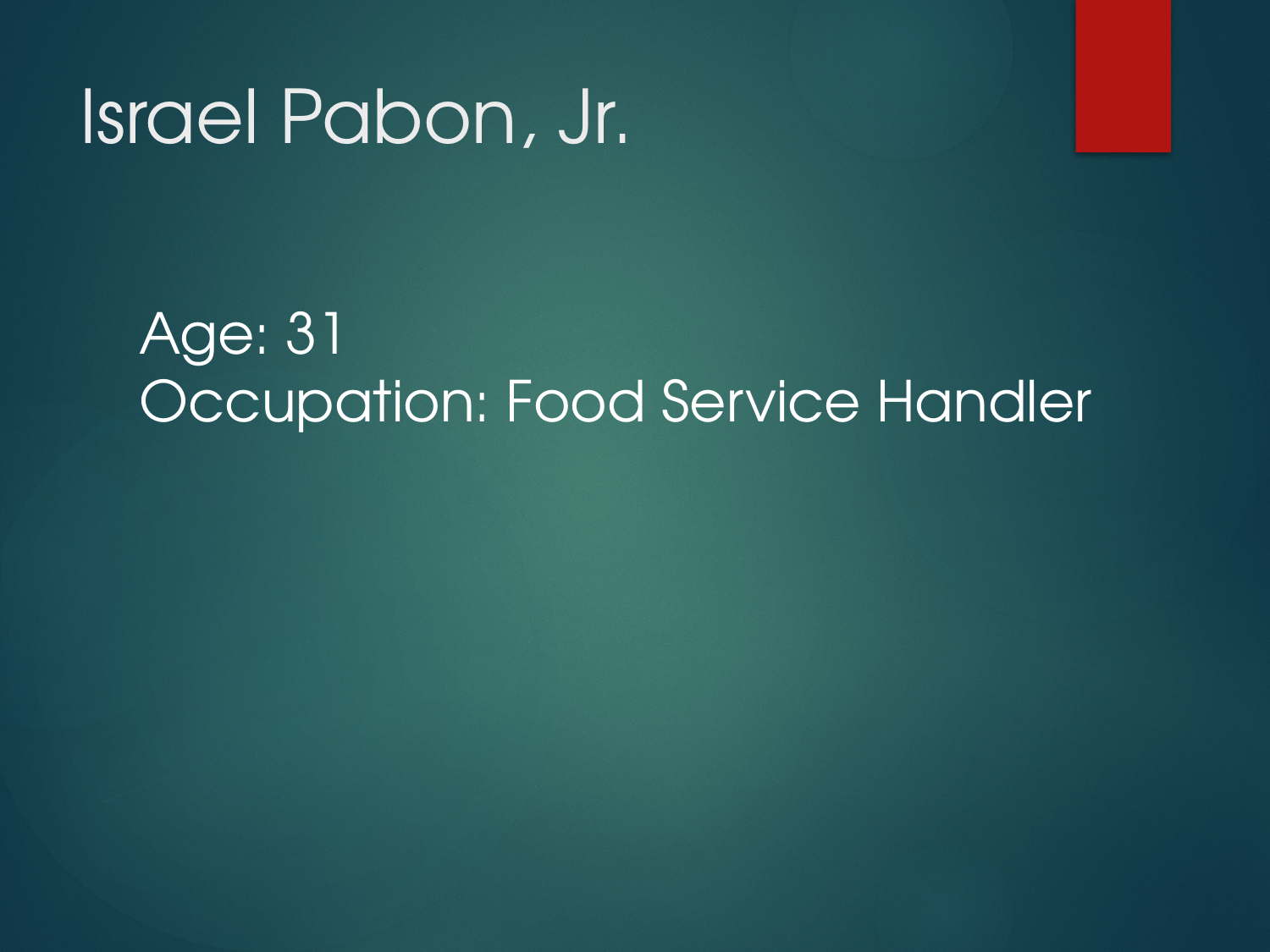

# Israel Pabon, Jr.

Age: 31
Occupation: Food Service Handler